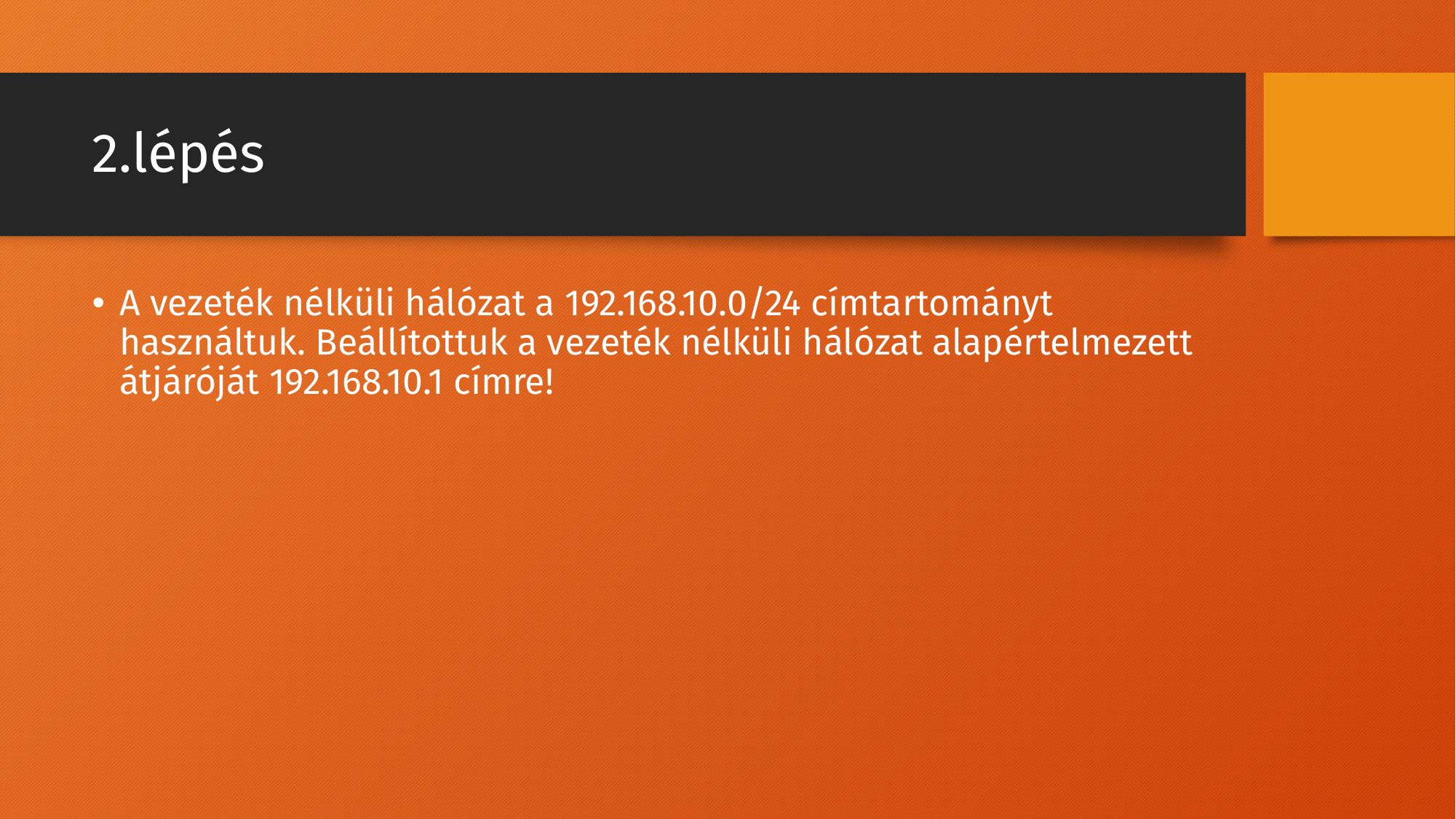

# 2.lépés
A vezeték nélküli hálózat a 192.168.10.0/24 címtartományt használtuk. Beállítottuk a vezeték nélküli hálózat alapértelmezett átjáróját 192.168.10.1 címre!